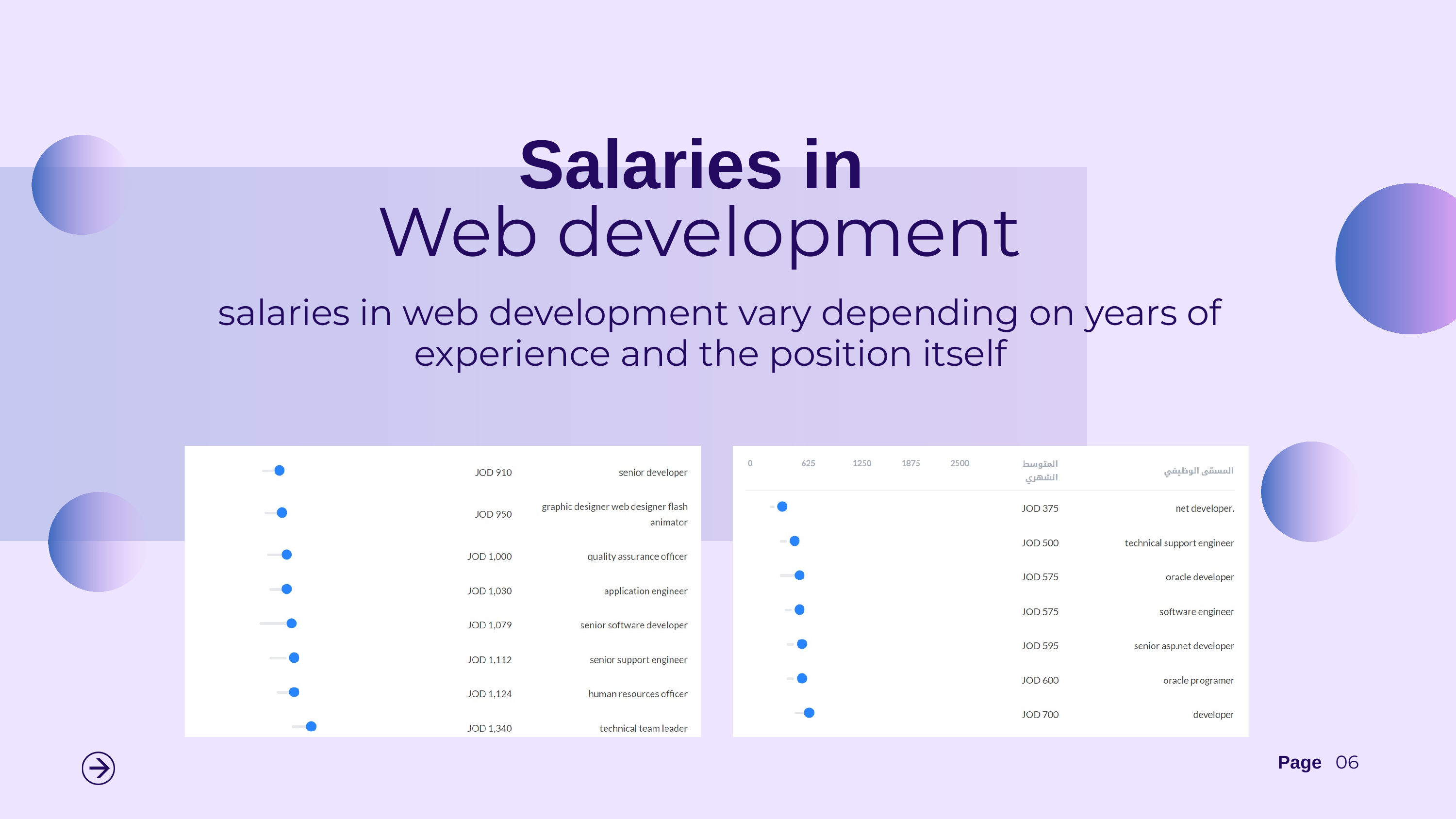

Salaries in

Web development
salaries in web development vary depending on years of experience and the position itself

Page
06